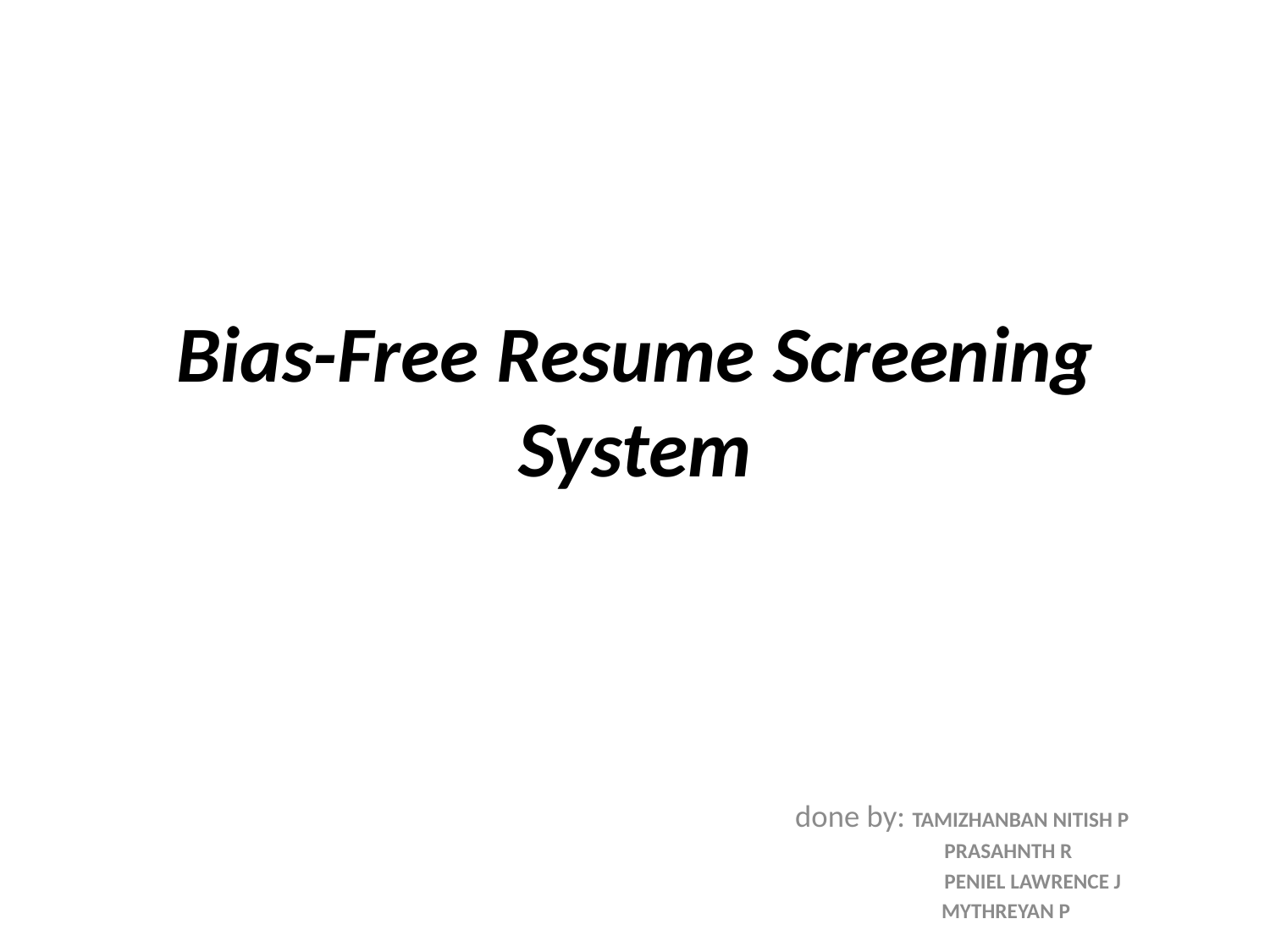

# Bias-Free Resume Screening System
done by: TAMIZHANBAN NITISH P
                   PRASAHNTH R
                             PENIEL LAWRENCE J
                  MYTHREYAN P